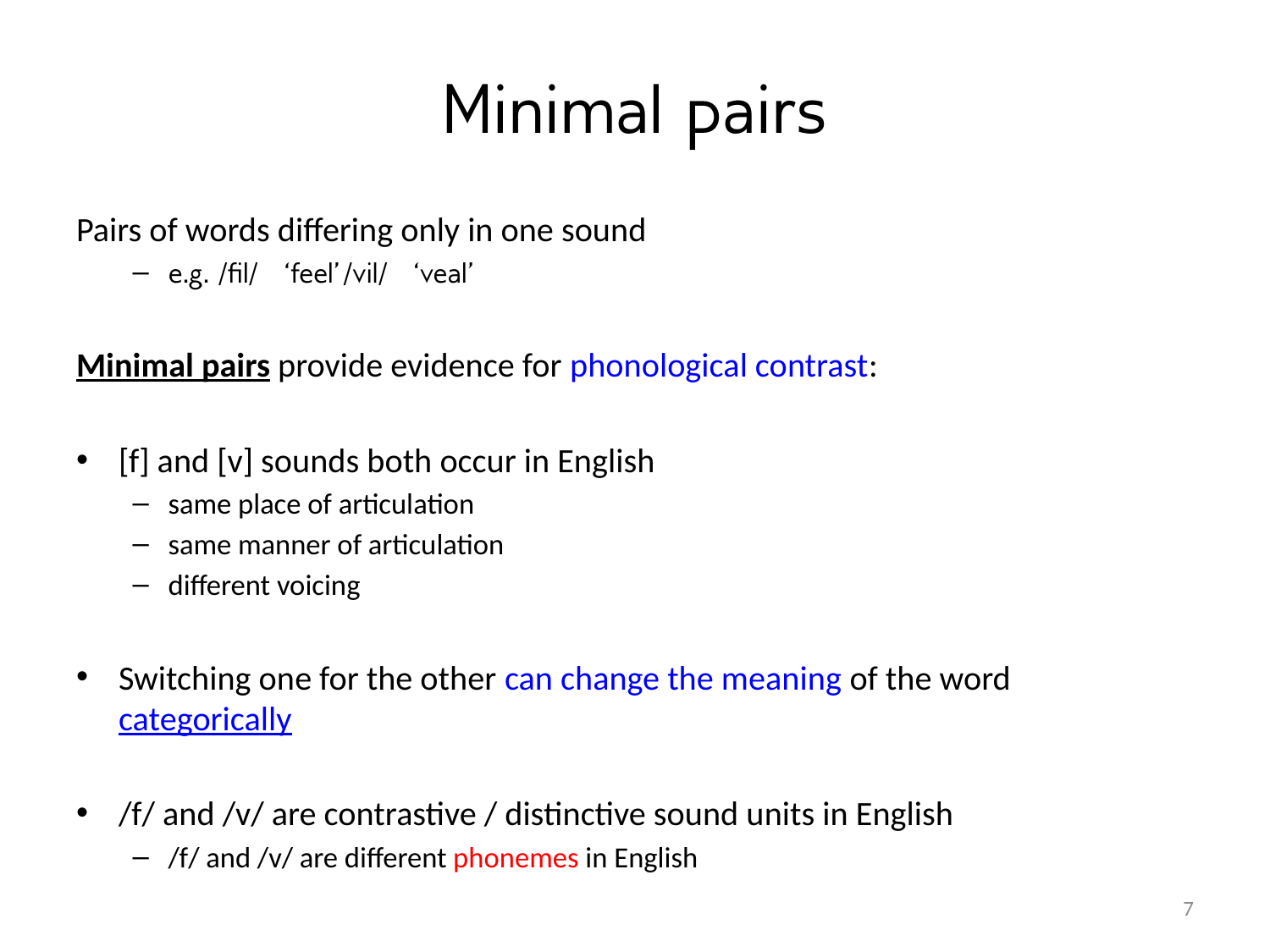

# Minimal pairs
Pairs of words differing only in one sound
e.g. /fil/   ‘feel’		/vil/   ‘veal’

Minimal pairs provide evidence for phonological contrast:

[f] and [v] sounds both occur in English
same place of articulation
same manner of articulation
different voicing

Switching one for the other can change the meaning of the word categorically

/f/ and /v/ are contrastive / distinctive sound units in English
/f/ and /v/ are different phonemes in English

7